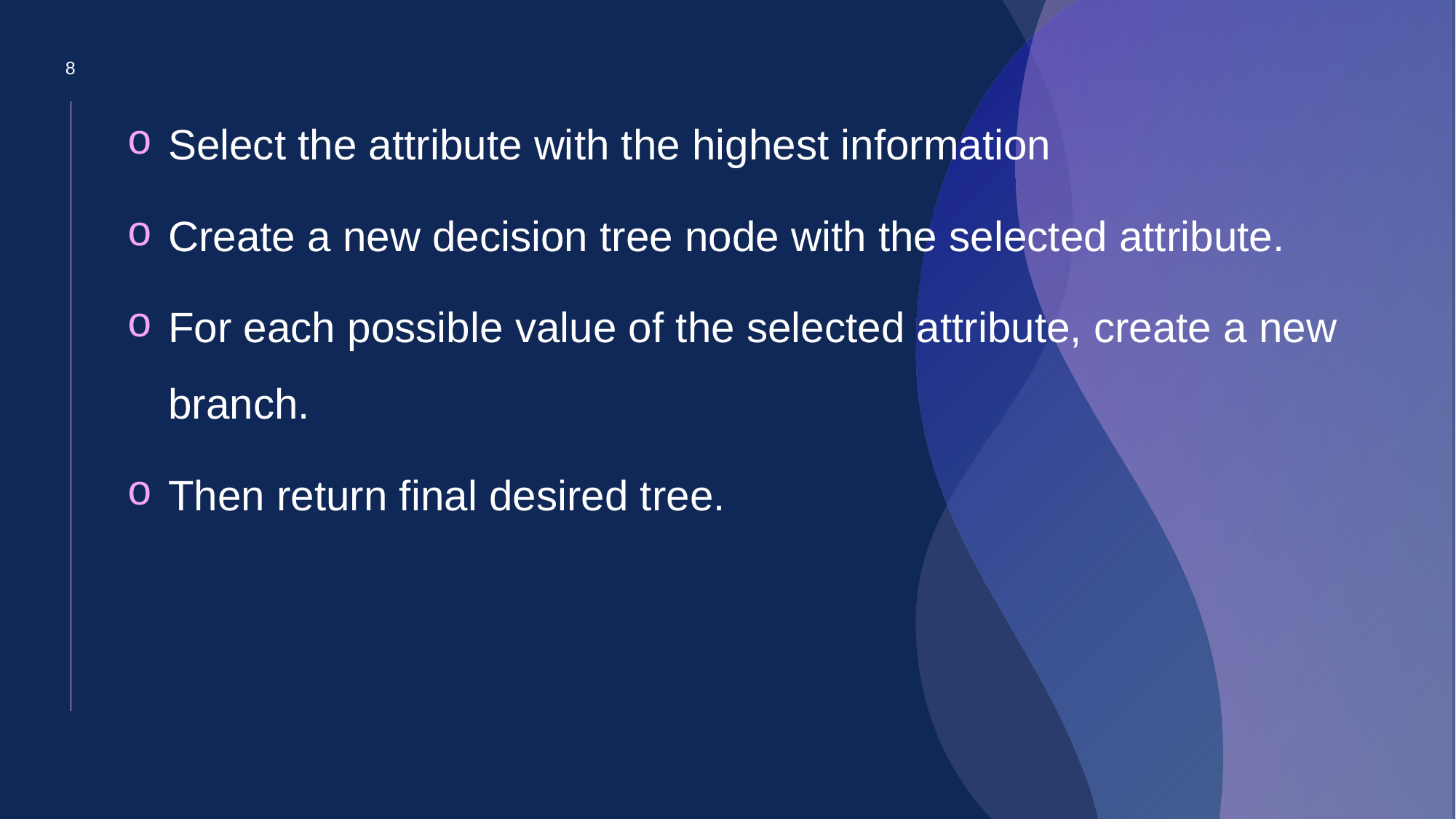

8
Select the attribute with the highest information
Create a new decision tree node with the selected attribute.
For each possible value of the selected attribute, create a new branch.
Then return final desired tree.